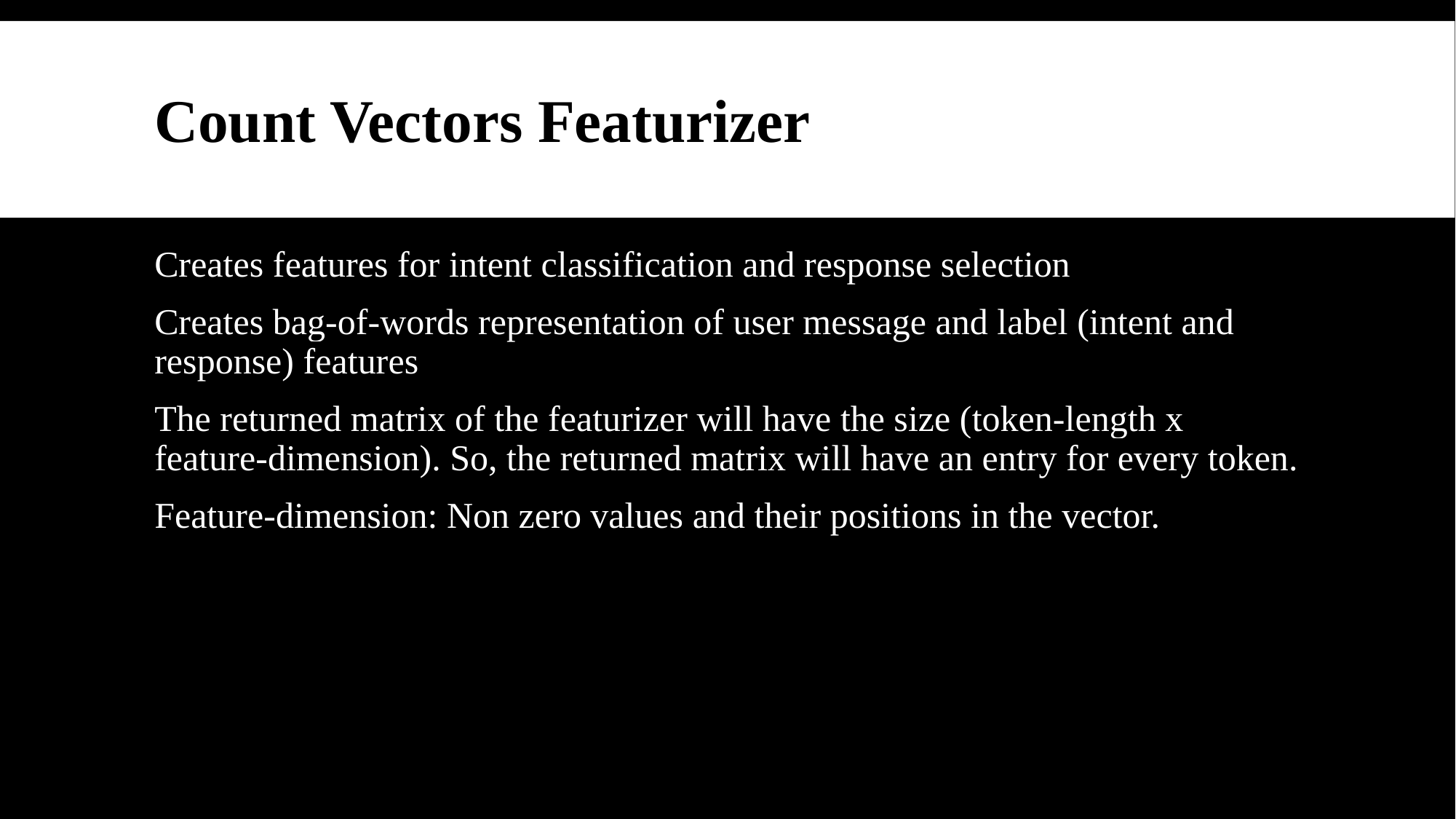

# Count Vectors Featurizer
Creates features for intent classification and response selection
Creates bag-of-words representation of user message and label (intent and response) features
The returned matrix of the featurizer will have the size (token-length x feature-dimension). So, the returned matrix will have an entry for every token.
Feature-dimension: Non zero values and their positions in the vector.